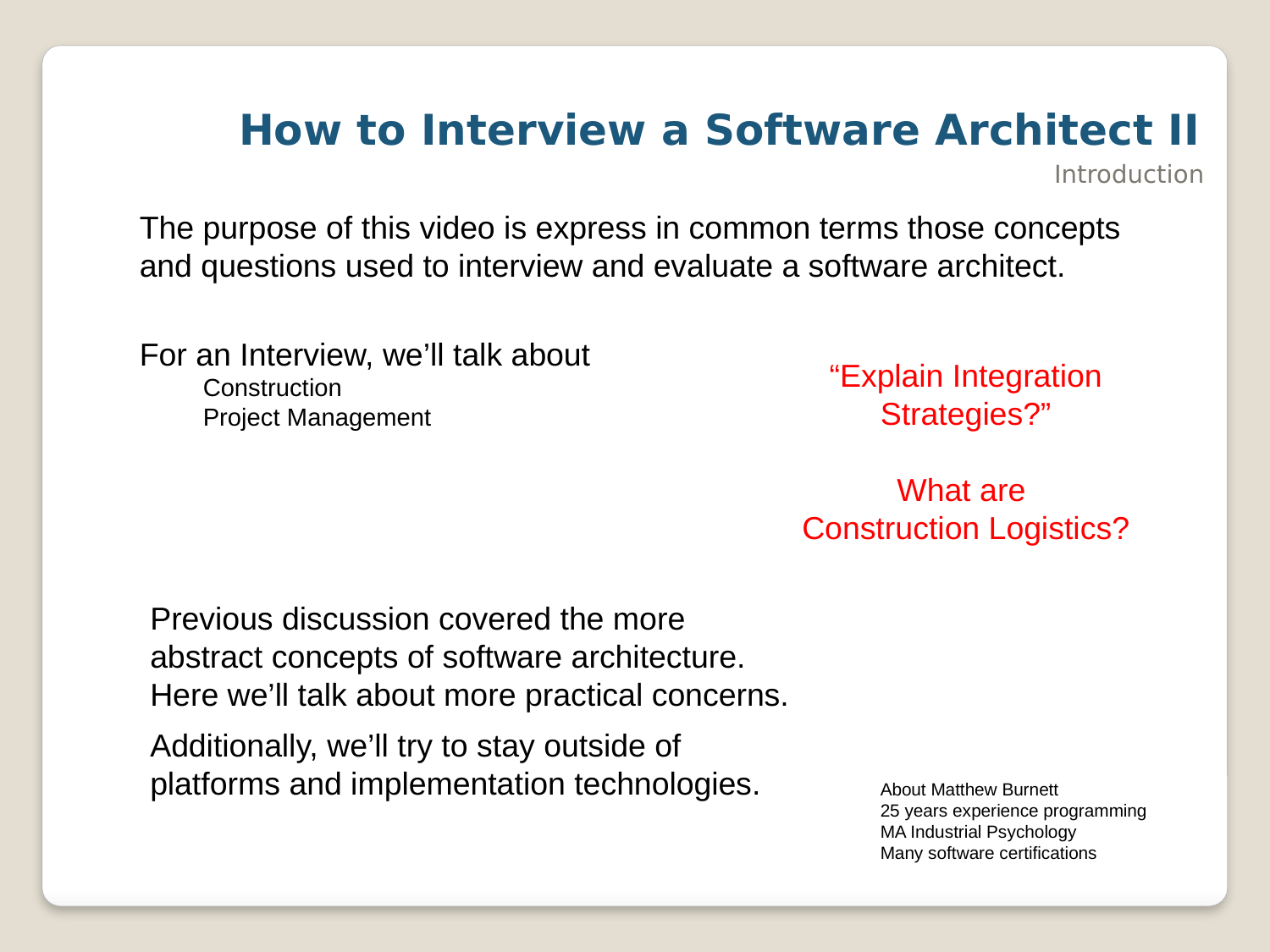

# How to Interview a Software Architect II
Introduction
The purpose of this video is express in common terms those concepts and questions used to interview and evaluate a software architect.
For an Interview, we’ll talk about
Construction
Project Management
“Explain Integration
Strategies?”

What are
Construction Logistics?
Previous discussion covered the more abstract concepts of software architecture. Here we’ll talk about more practical concerns.
Additionally, we’ll try to stay outside of platforms and implementation technologies.
About Matthew Burnett
25 years experience programming
MA Industrial Psychology
Many software certifications